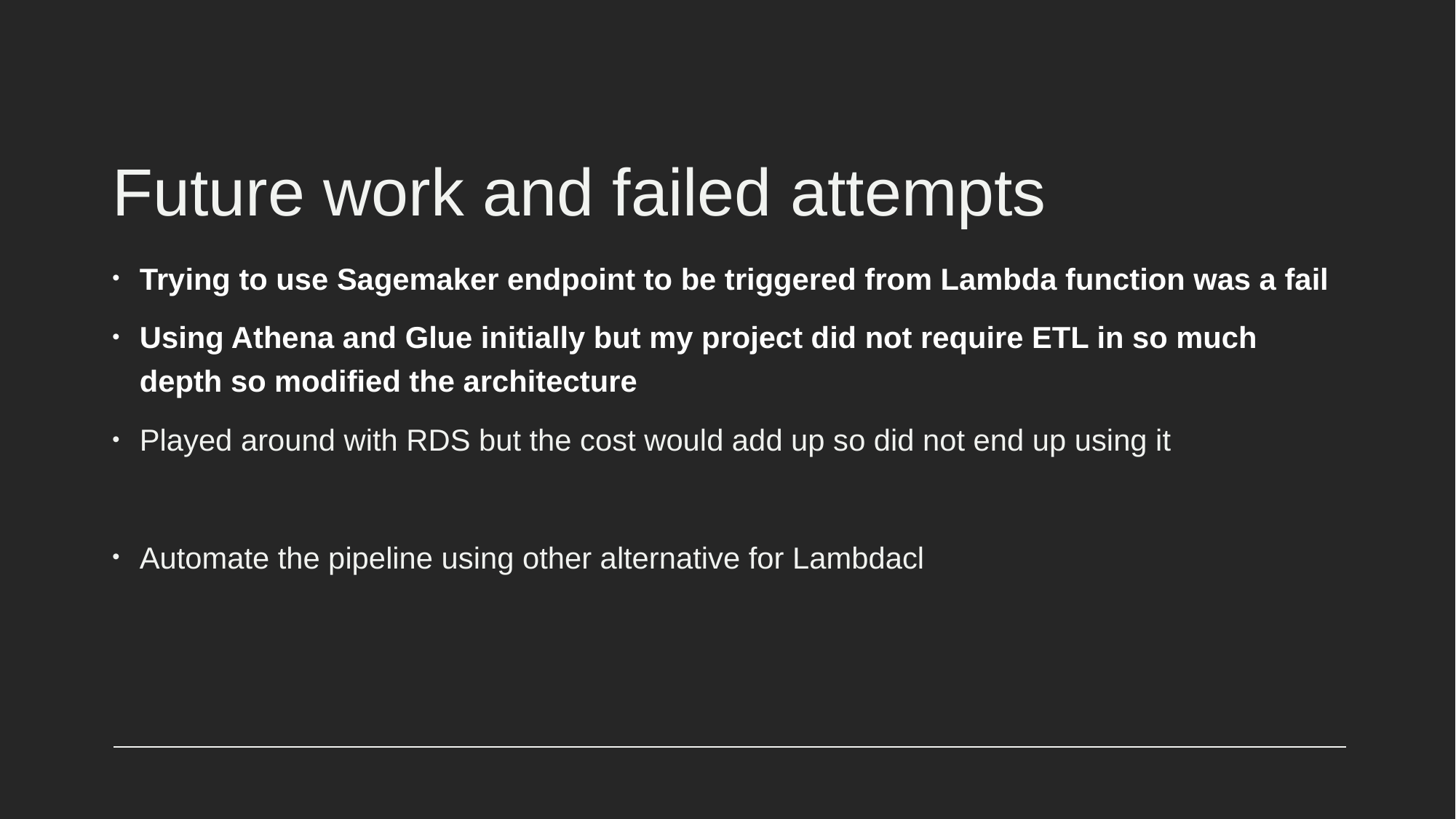

# Future work and failed attempts
Trying to use Sagemaker endpoint to be triggered from Lambda function was a fail
Using Athena and Glue initially but my project did not require ETL in so much depth so modified the architecture
Played around with RDS but the cost would add up so did not end up using it

Automate the pipeline using other alternative for Lambdacl